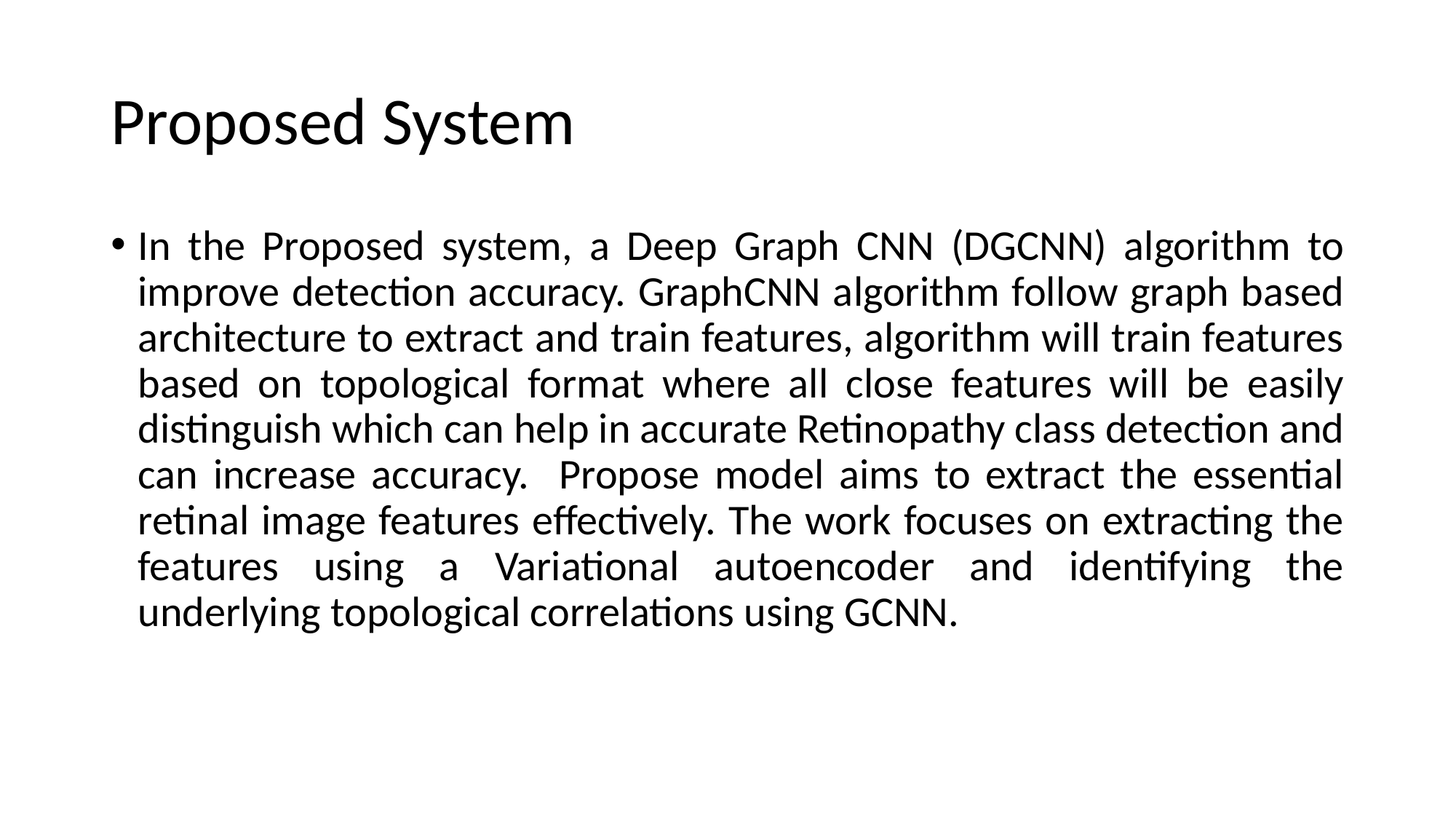

# Proposed System
In the Proposed system, a Deep Graph CNN (DGCNN) algorithm to improve detection accuracy. GraphCNN algorithm follow graph based architecture to extract and train features, algorithm will train features based on topological format where all close features will be easily distinguish which can help in accurate Retinopathy class detection and can increase accuracy.  Propose model aims to extract the essential retinal image features effectively. The work focuses on extracting the features using a Variational autoencoder and identifying the underlying topological correlations using GCNN.